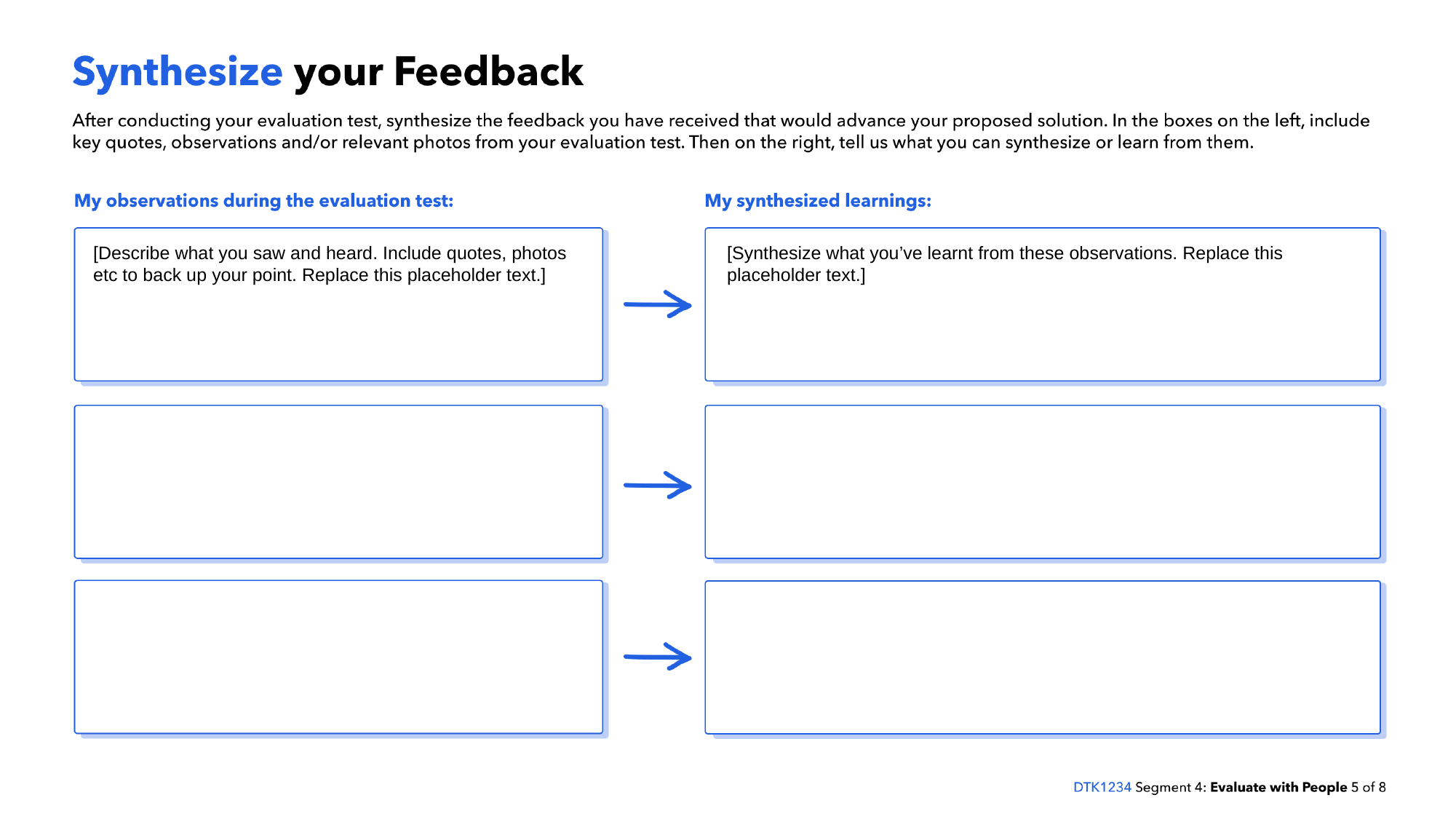

[Describe what you saw and heard. Include quotes, photos etc to back up your point. Replace this placeholder text.]
[Synthesize what you’ve learnt from these observations. Replace this placeholder text.]